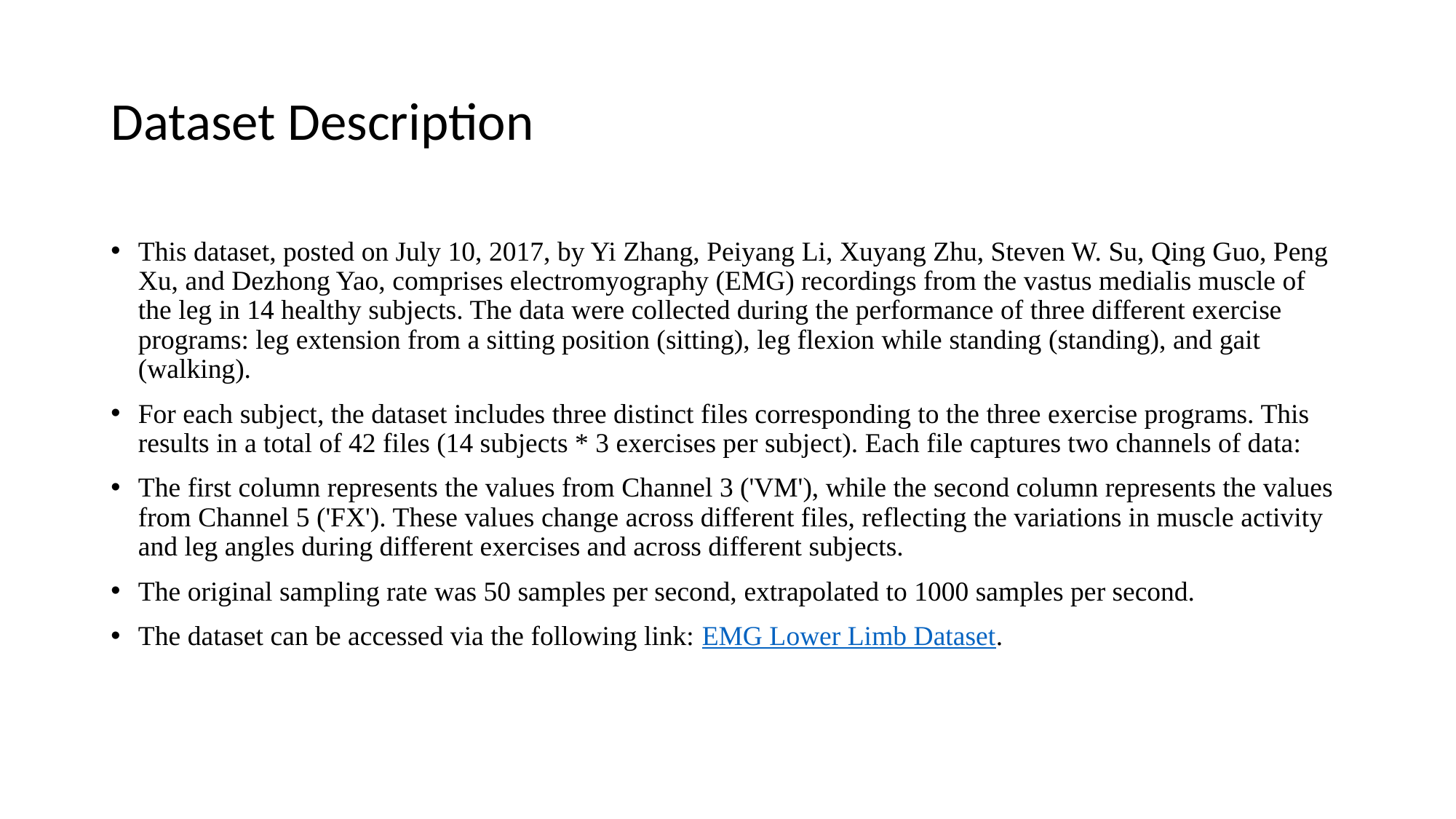

# Dataset Description
This dataset, posted on July 10, 2017, by Yi Zhang, Peiyang Li, Xuyang Zhu, Steven W. Su, Qing Guo, Peng Xu, and Dezhong Yao, comprises electromyography (EMG) recordings from the vastus medialis muscle of the leg in 14 healthy subjects. The data were collected during the performance of three different exercise programs: leg extension from a sitting position (sitting), leg flexion while standing (standing), and gait (walking).
For each subject, the dataset includes three distinct files corresponding to the three exercise programs. This results in a total of 42 files (14 subjects * 3 exercises per subject). Each file captures two channels of data:
The first column represents the values from Channel 3 ('VM'), while the second column represents the values from Channel 5 ('FX'). These values change across different files, reflecting the variations in muscle activity and leg angles during different exercises and across different subjects.
The original sampling rate was 50 samples per second, extrapolated to 1000 samples per second.
The dataset can be accessed via the following link: EMG Lower Limb Dataset.